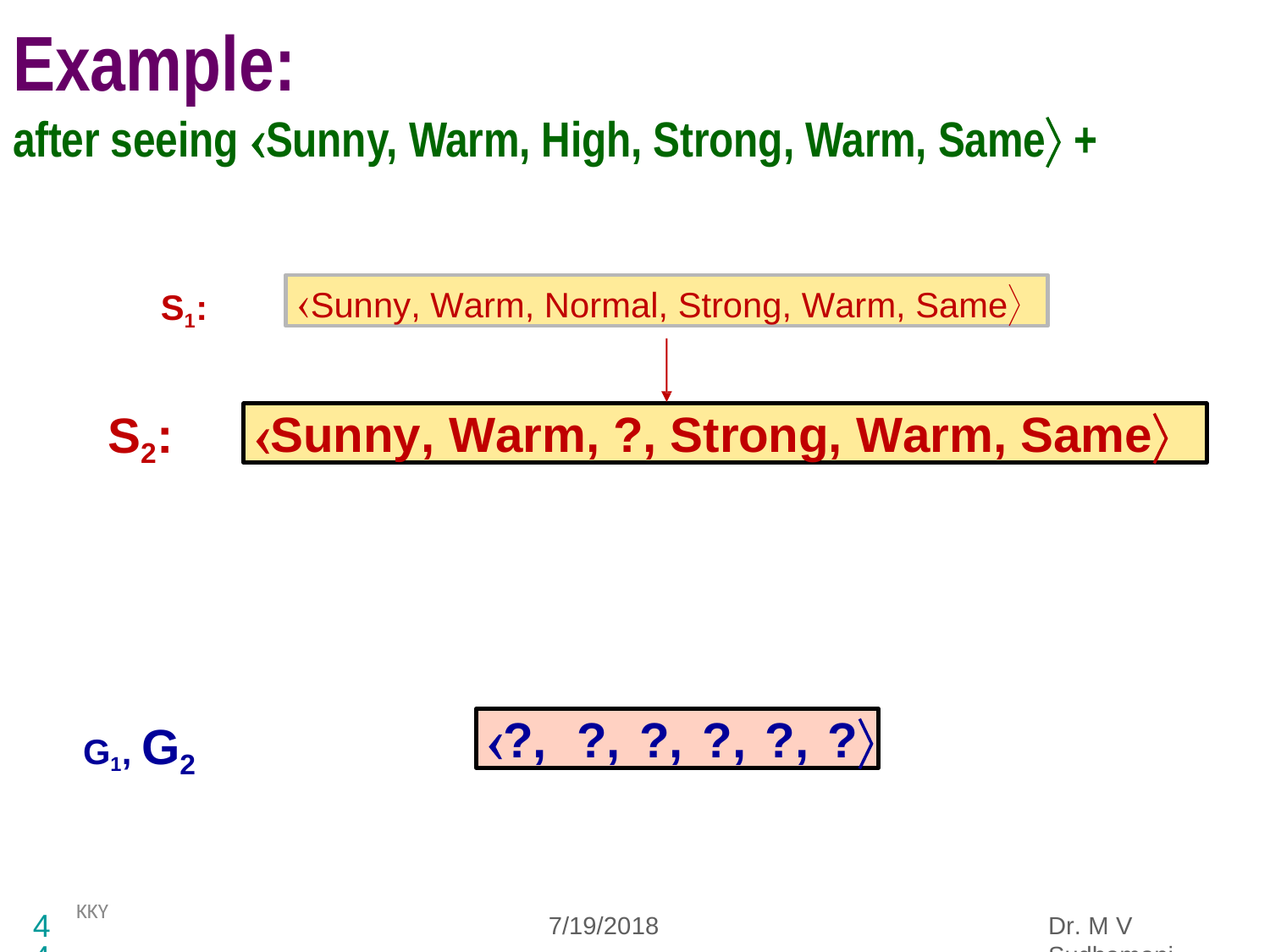

# Example:
after seeing 〈Sunny, Warm, High, Strong, Warm, Same〉 +
〈Sunny, Warm, Normal, Strong, Warm, Same〉
S1:

〈Sunny, Warm, ?, Strong, Warm, Same〉
S2:
〈?,	?,	?,	?,	?,	?〉
G1, G2
KKY

44
44
7/19/2018
Dr. M V Sudhamani